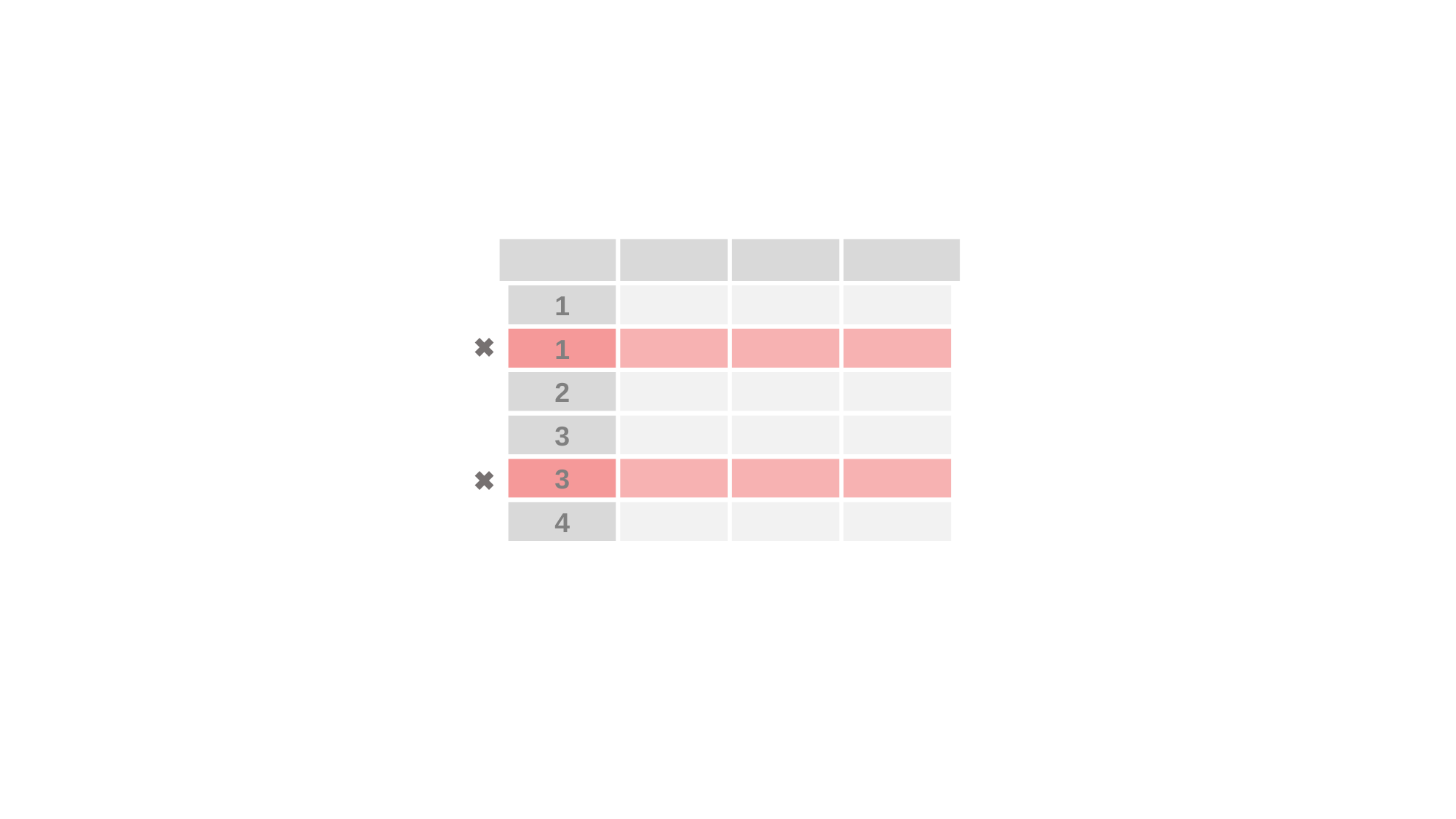

# Drop Duplicates

1

✖
1

2

3

✖
3

4